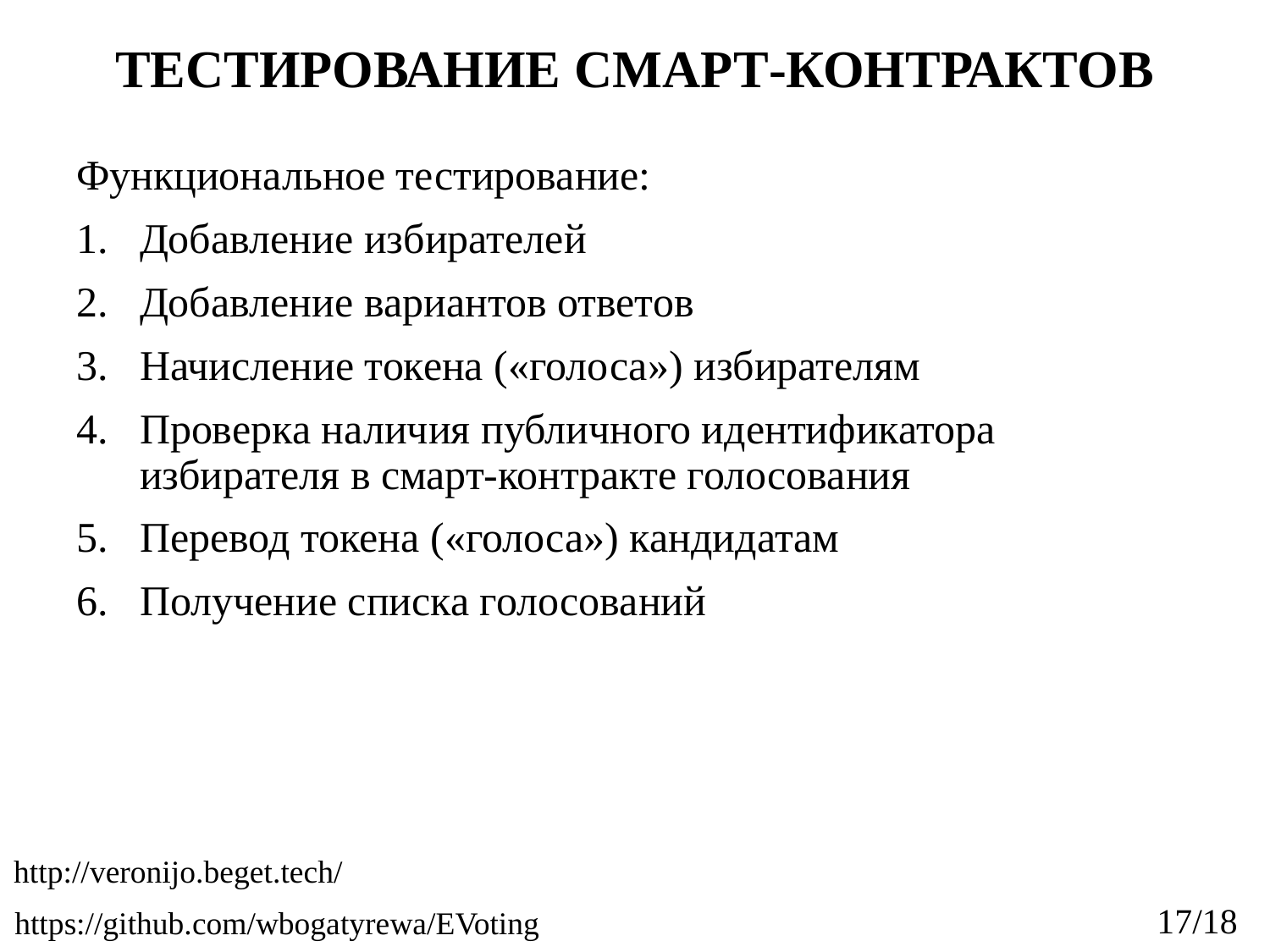

# ТЕСТИРОВАНИЕ СМАРТ-КОНТРАКТОВ
Функциональное тестирование:
Добавление избирателей
Добавление вариантов ответов
Начисление токена («голоса») избирателям
Проверка наличия публичного идентификатора избирателя в смарт-контракте голосования
Перевод токена («голоса») кандидатам
Получение списка голосований

http://veronijo.beget.tech/
17/18
https://github.com/wbogatyrewa/EVoting